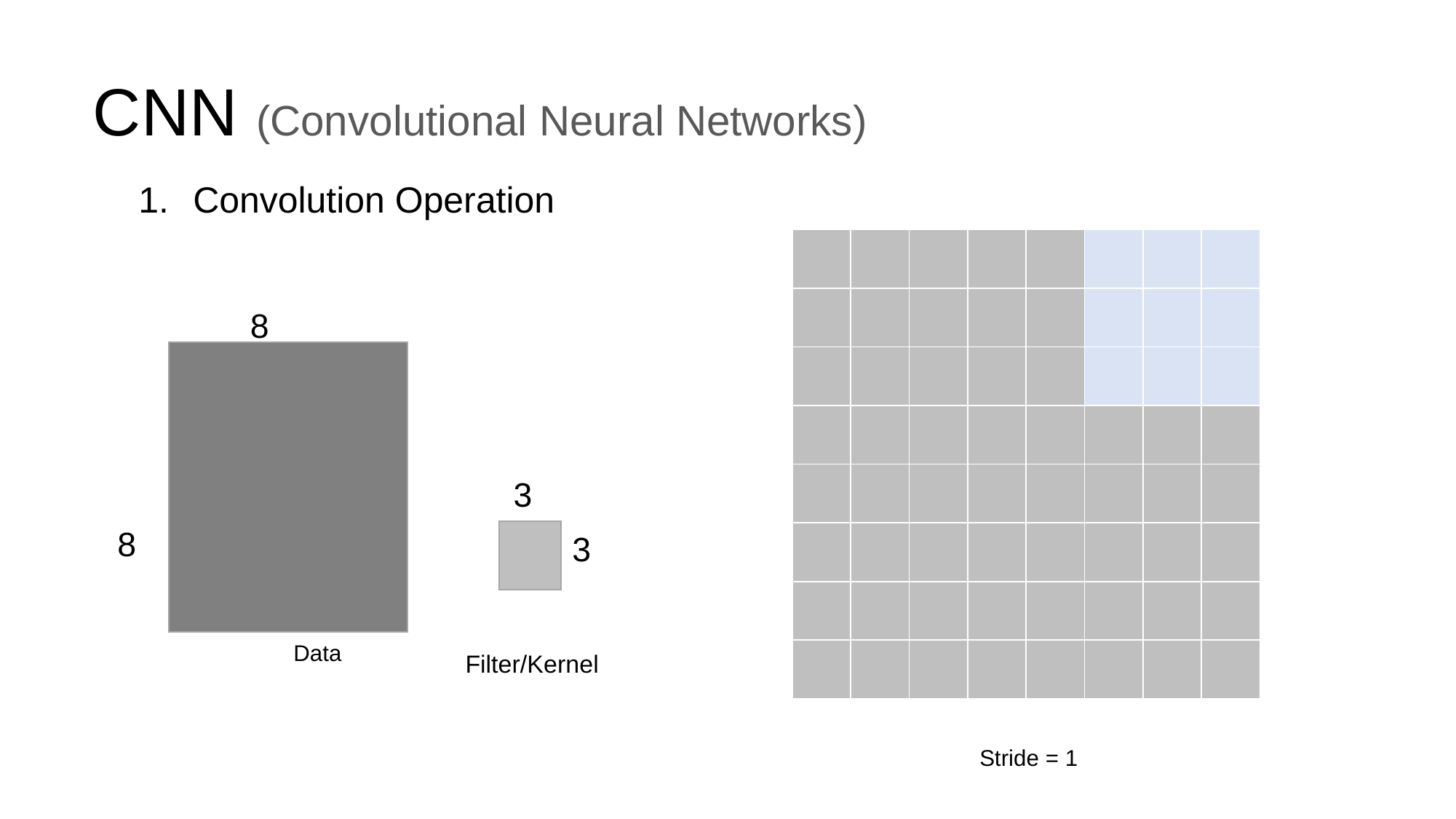

CNN (Convolutional Neural Networks)
Convolution Operation

|  |  |  |  |  |  |  |  |
| --- | --- | --- | --- | --- | --- | --- | --- |
|  |  |  |  |  |  |  |  |
|  |  |  |  |  |  |  |  |
|  |  |  |  |  |  |  |  |
|  |  |  |  |  |  |  |  |
|  |  |  |  |  |  |  |  |
|  |  |  |  |  |  |  |  |
|  |  |  |  |  |  |  |  |
8

3

8

3

Data

Filter/Kernel

Stride = 1